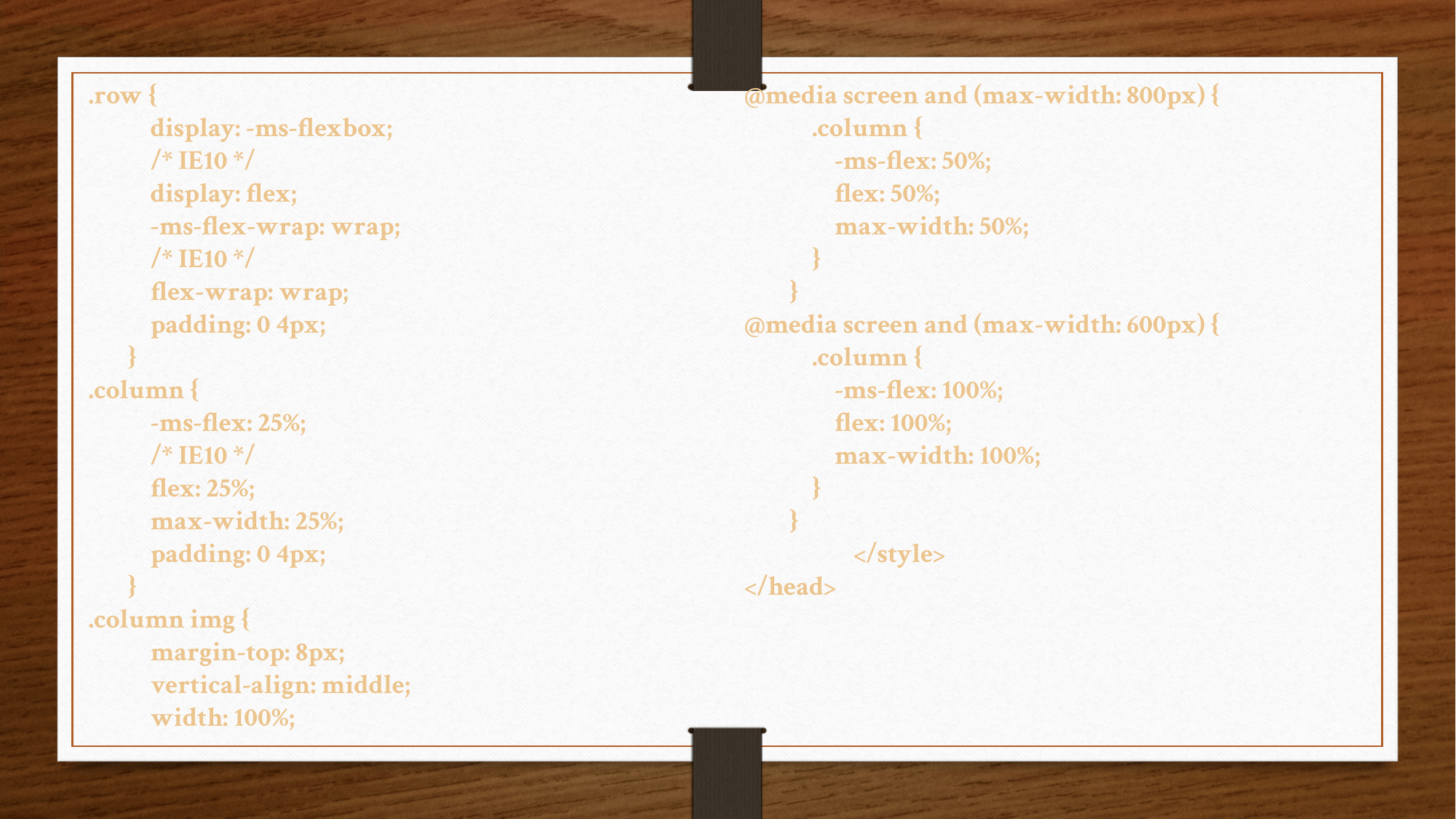

.row {
            display: -ms-flexbox;
            /* IE10 */
            display: flex;
            -ms-flex-wrap: wrap;
            /* IE10 */
            flex-wrap: wrap;
            padding: 0 4px;
        }
 .column {
            -ms-flex: 25%;
            /* IE10 */
            flex: 25%;
            max-width: 25%;
            padding: 0 4px;
        }
 .column img {
            margin-top: 8px;
            vertical-align: middle;
            width: 100%;

        }
@media screen and (max-width: 800px) {
            .column {
                -ms-flex: 50%;
                flex: 50%;
                max-width: 50%;
            }
        }
@media screen and (max-width: 600px) {
            .column {
                -ms-flex: 100%;
                flex: 100%;
                max-width: 100%;
            }
        }
	</style>
</head>